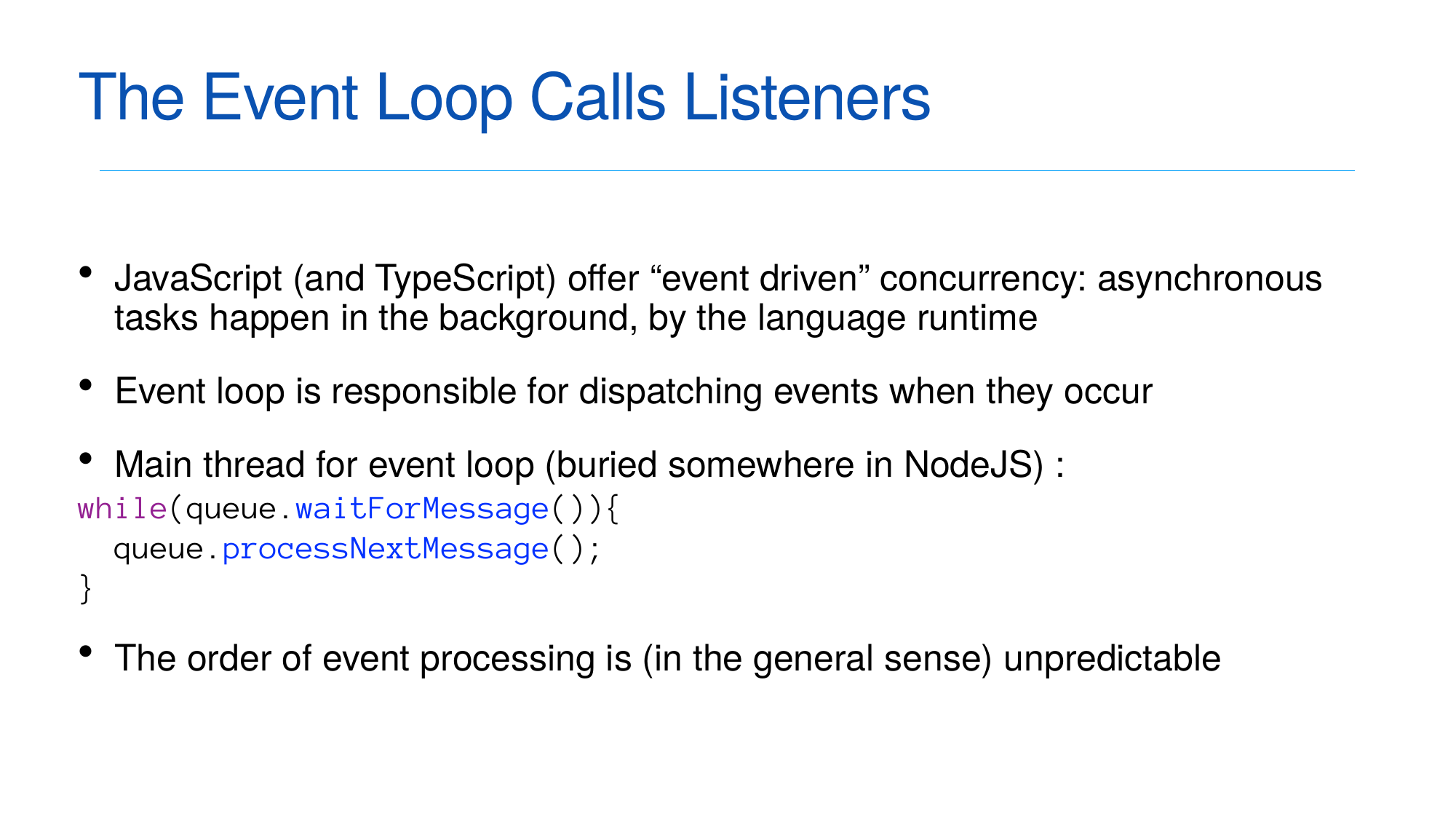

# The Event Loop Calls Listeners

JavaScript (and TypeScript) offer “event driven” concurrency: asynchronous tasks happen in the background, by the language runtime
Event loop is responsible for dispatching events when they occur
Main thread for event loop (buried somewhere in NodeJS) :
while(queue.waitForMessage()){
  queue.processNextMessage();
}
The order of event processing is (in the general sense) unpredictable